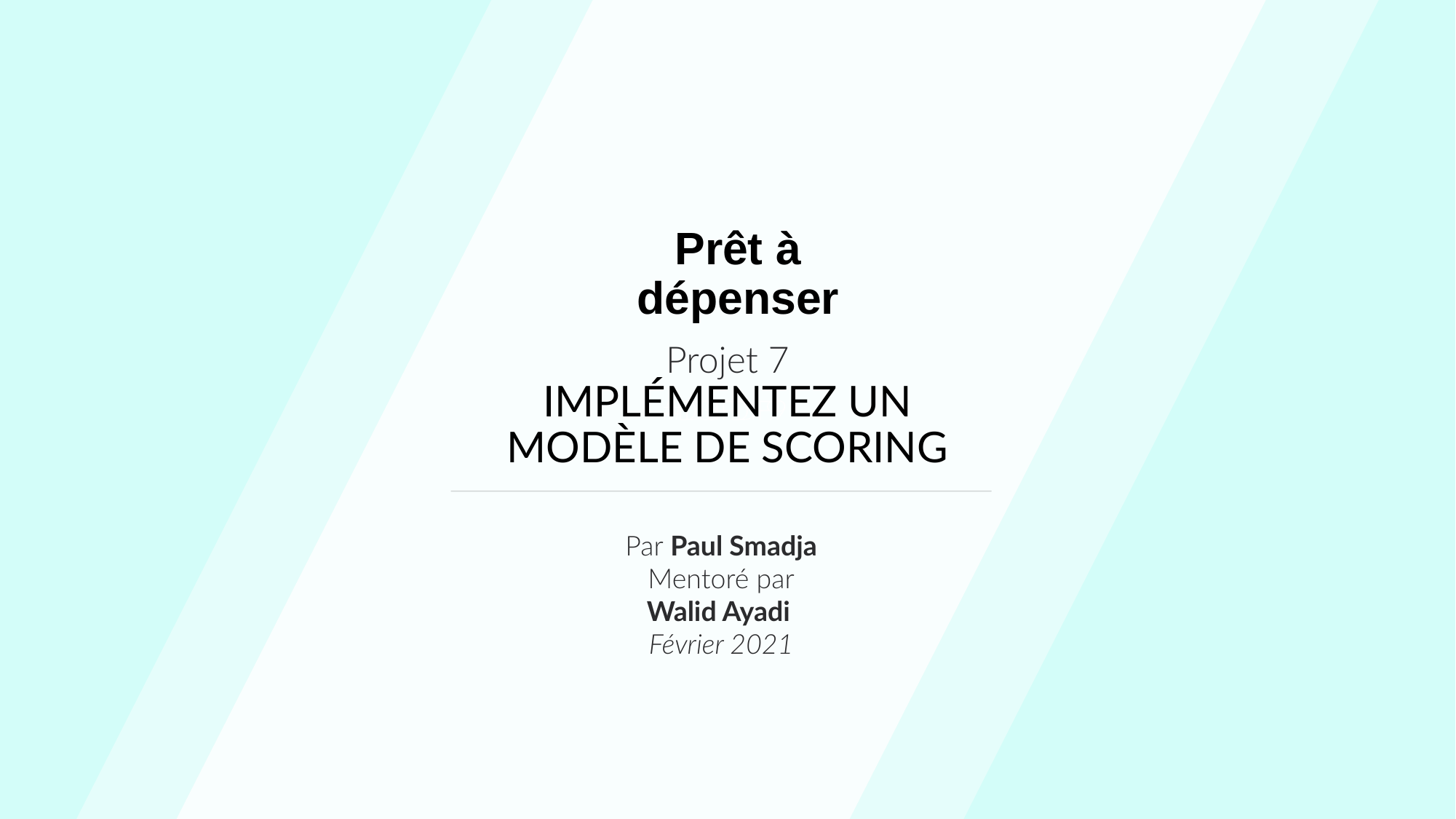

#D3FDF9

#D3FDF9
Prêt à dépenser

Projet 7
Implémentez un modèle de scoring
Par Paul Smadja
Mentoré par
 Walid Ayadi
Février 2021